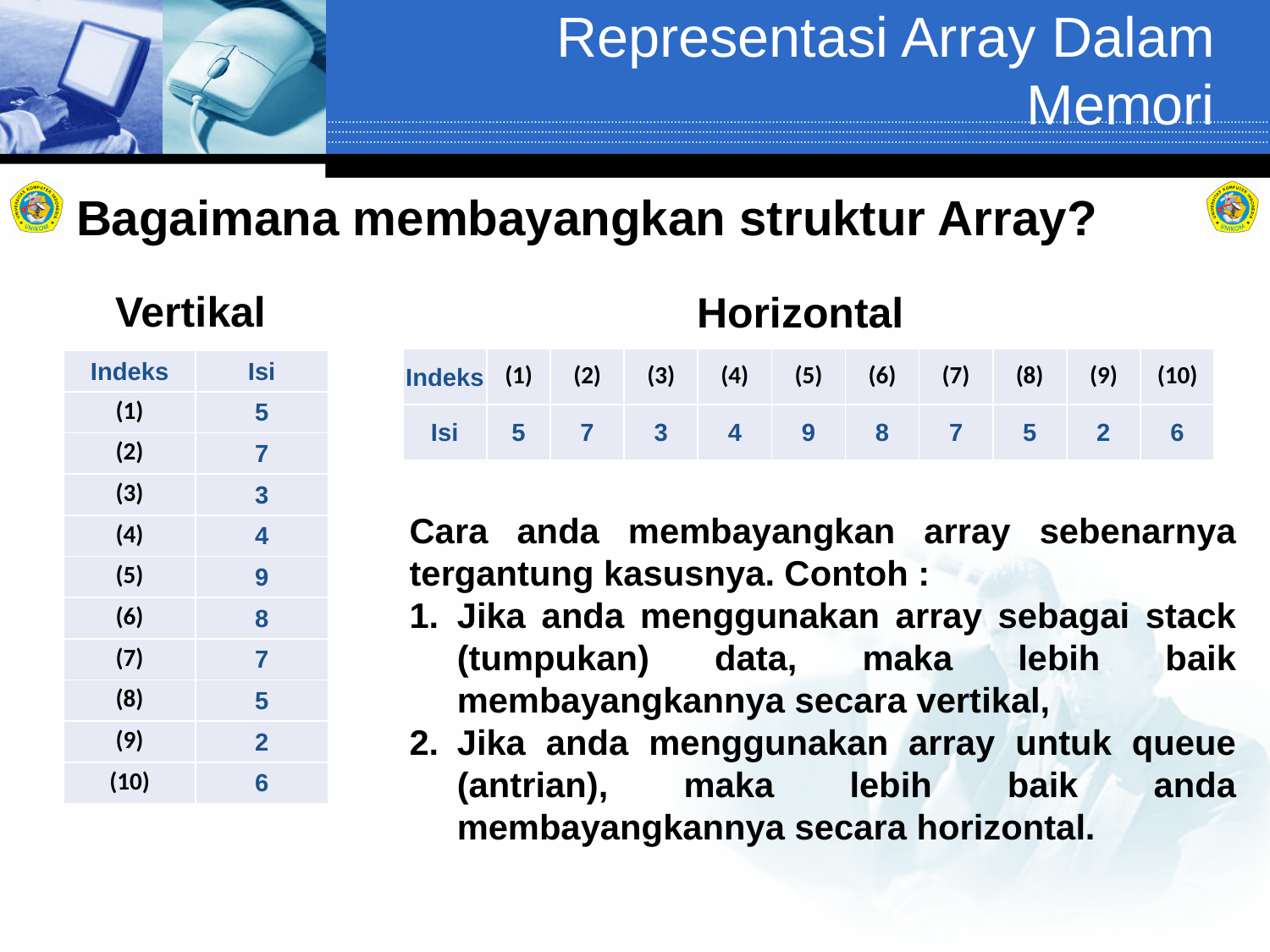

# Representasi Array Dalam Memori
Bagaimana membayangkan struktur Array?
Vertikal
Horizontal
| Indeks | (1) | (2) | (3) | (4) | (5) | (6) | (7) | (8) | (9) | (10) |
| --- | --- | --- | --- | --- | --- | --- | --- | --- | --- | --- |
| Isi | 5 | 7 | 3 | 4 | 9 | 8 | 7 | 5 | 2 | 6 |
| Indeks | Isi |
| --- | --- |
| (1) | 5 |
| (2) | 7 |
| (3) | 3 |
| (4) | 4 |
| (5) | 9 |
| (6) | 8 |
| (7) | 7 |
| (8) | 5 |
| (9) | 2 |
| (10) | 6 |
Cara anda membayangkan array sebenarnya tergantung kasusnya. Contoh :
Jika anda menggunakan array sebagai stack (tumpukan) data, maka lebih baik membayangkannya secara vertikal,
Jika anda menggunakan array untuk queue (antrian), maka lebih baik anda membayangkannya secara horizontal.